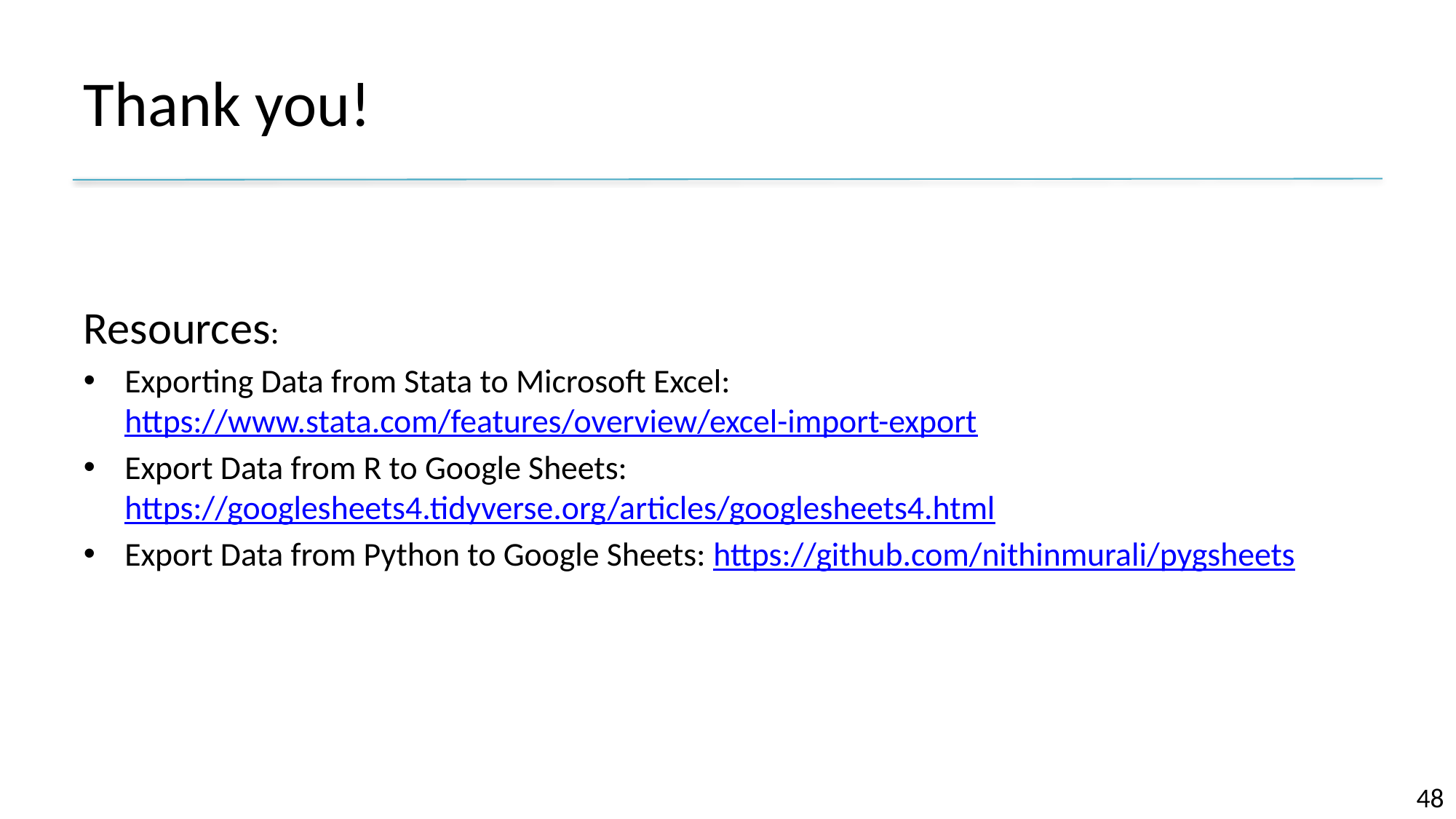

# Thank you!
Resources:
Exporting Data from Stata to Microsoft Excel: https://www.stata.com/features/overview/excel-import-export
Export Data from R to Google Sheets: https://googlesheets4.tidyverse.org/articles/googlesheets4.html
Export Data from Python to Google Sheets: https://github.com/nithinmurali/pygsheets

48